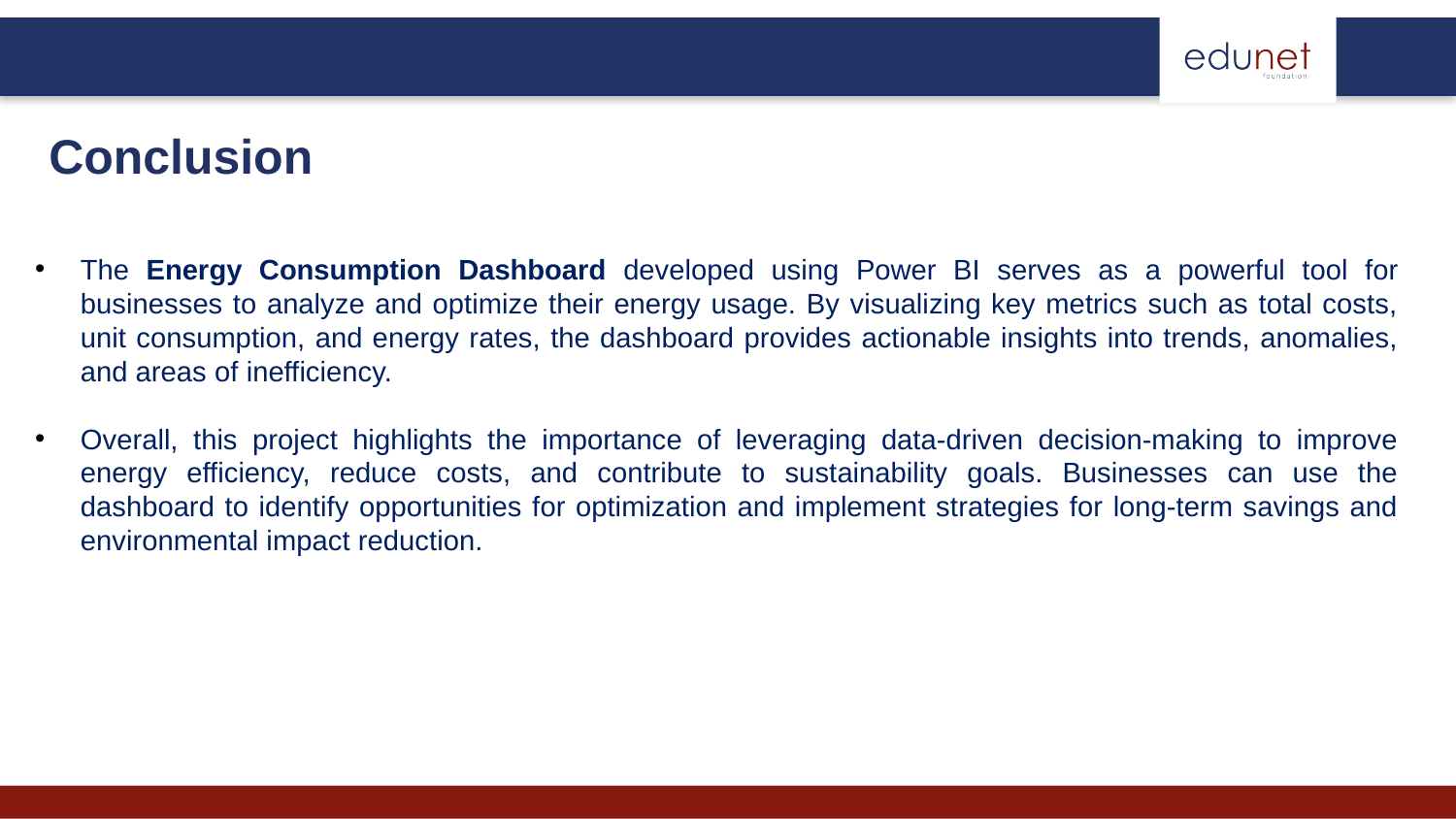

Conclusion
The Energy Consumption Dashboard developed using Power BI serves as a powerful tool for businesses to analyze and optimize their energy usage. By visualizing key metrics such as total costs, unit consumption, and energy rates, the dashboard provides actionable insights into trends, anomalies, and areas of inefficiency.

Overall, this project highlights the importance of leveraging data-driven decision-making to improve energy efficiency, reduce costs, and contribute to sustainability goals. Businesses can use the dashboard to identify opportunities for optimization and implement strategies for long-term savings and environmental impact reduction.